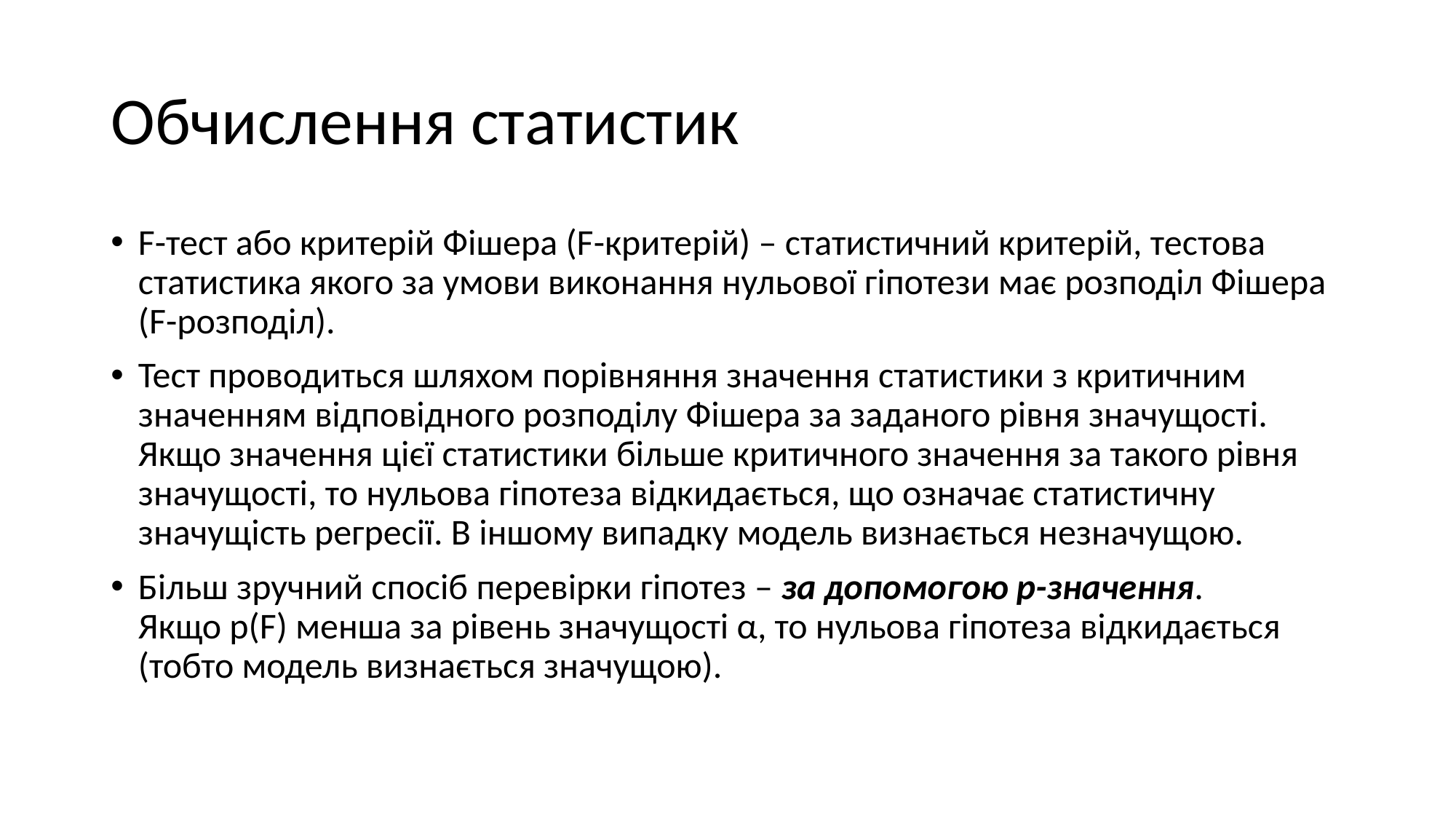

# Обчислення статистик
F-тест або критерій Фішера (F-критерій) – статистичний критерій, тестова статистика якого за умови виконання нульової гіпотези має розподіл Фішера (F-розподіл).
Тест проводиться шляхом порівняння значення статистики з критичним значенням відповідного розподілу Фішера за заданого рівня значущості. Якщо значення цієї статистики більше критичного значення за такого рівня значущості, то нульова гіпотеза відкидається, що означає статистичну значущість регресії. В іншому випадку модель визнається незначущою.
Більш зручний спосіб перевірки гіпотез – за допомогою p-значення.         Якщо p(F) менша за рівень значущості α, то нульова гіпотеза відкидається (тобто модель визнається значущою).